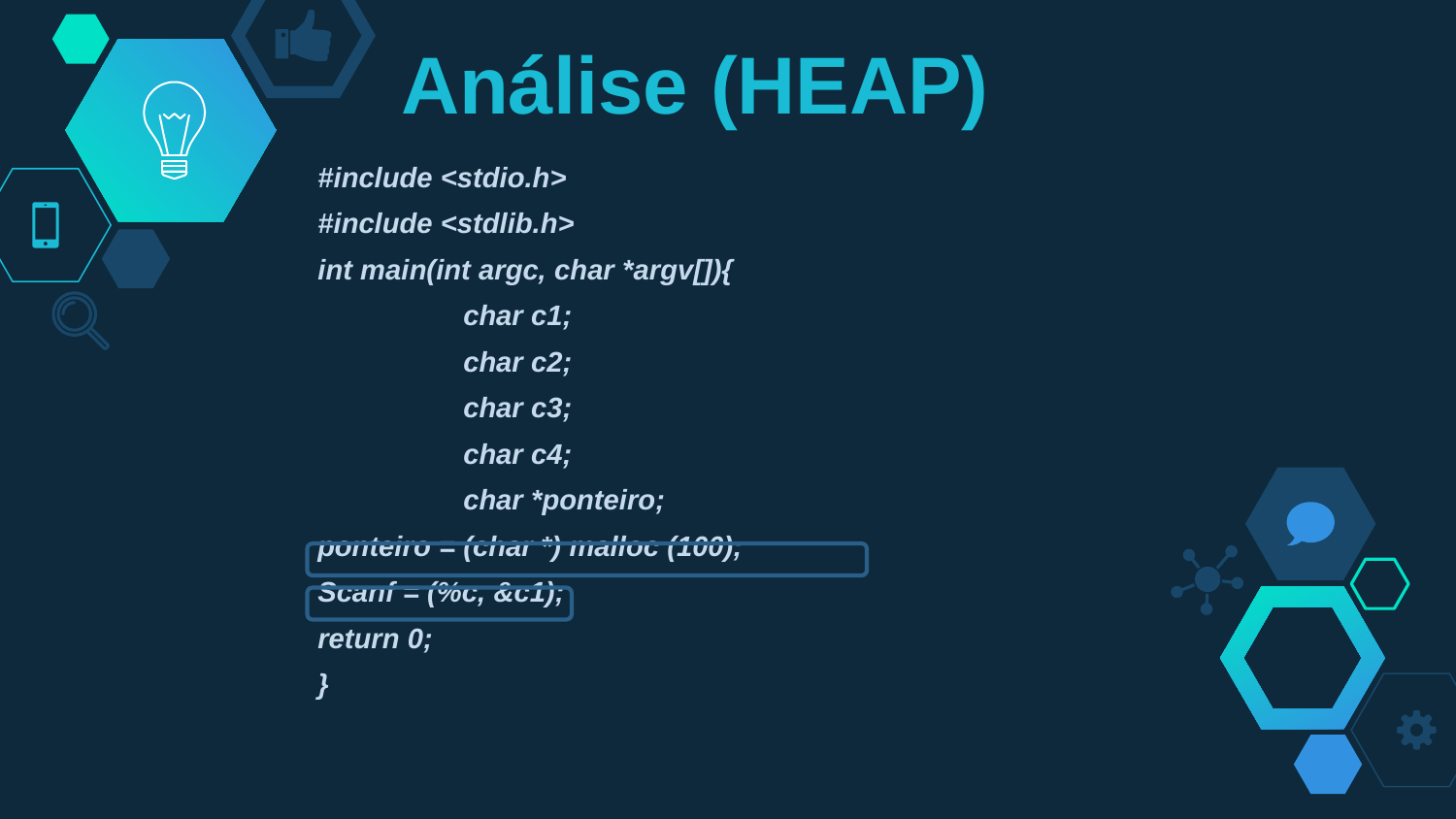

# Análise (HEAP)
#include <stdio.h>
#include <stdlib.h>
int main(int argc, char *argv[]){
	char c1;
	char c2;
	char c3;
	char c4;
	char *ponteiro;
ponteiro = (char *) malloc (100);
Scanf = (%c, &c1);
return 0;
}